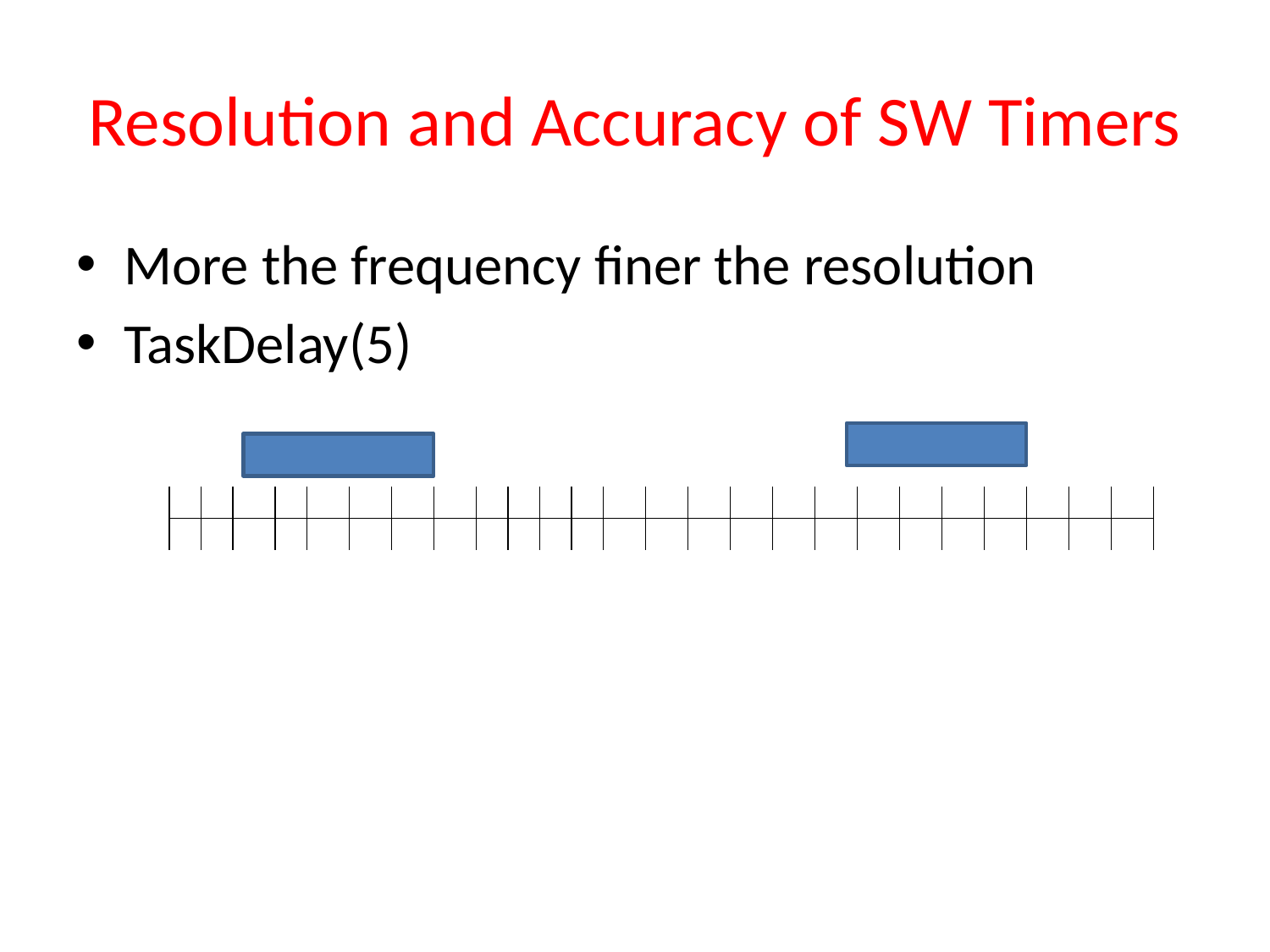

# Resolution and Accuracy of SW Timers
More the frequency finer the resolution
TaskDelay(5)